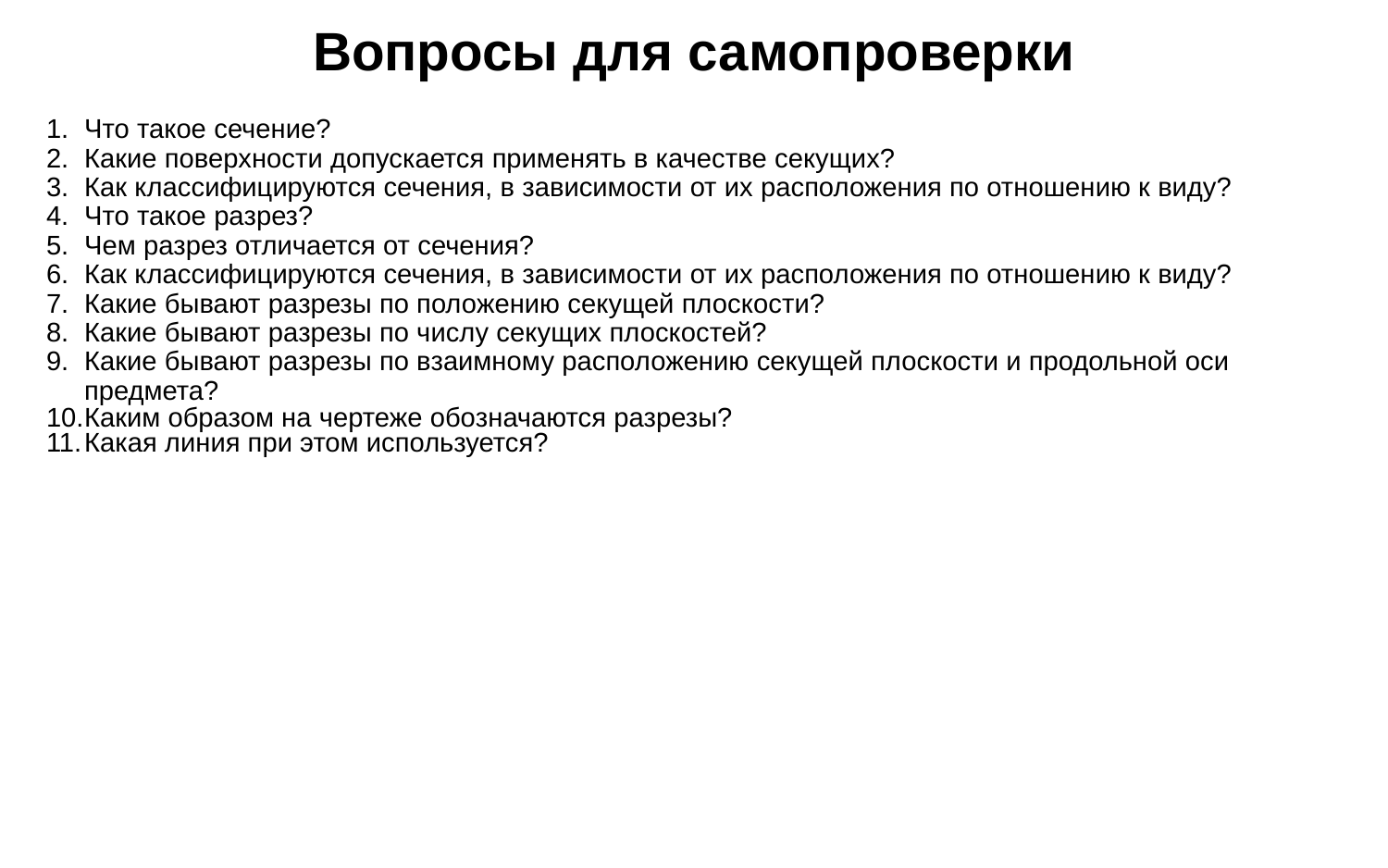

# Вопросы для самопроверки
Что такое сечение?
Какие поверхности допускается применять в качестве секущих?
Как классифицируются сечения, в зависимости от их расположения по отношению к виду?
Что такое разрез?
Чем разрез отличается от сечения?
Как классифицируются сечения, в зависимости от их расположения по отношению к виду?
Какие бывают разрезы по положению секущей плоскости?
Какие бывают разрезы по числу секущих плоскостей?
Какие бывают разрезы по взаимному расположению секущей плоскости и продольной оси предмета?
Каким образом на чертеже обозначаются разрезы?
Какая линия при этом используется?